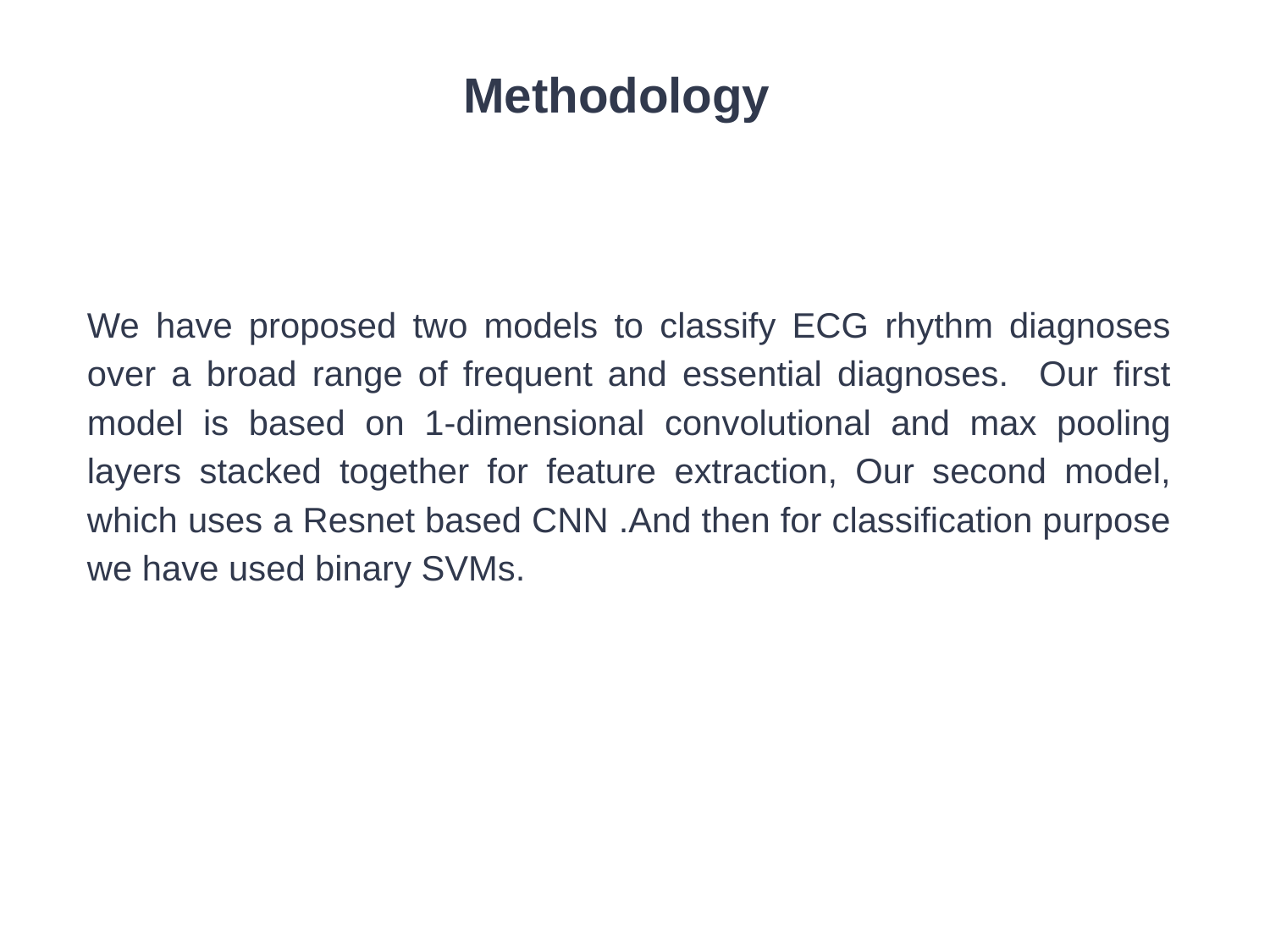

# Methodology
We have proposed two models to classify ECG rhythm diagnoses over a broad range of frequent and essential diagnoses.  Our first model is based on 1-dimensional convolutional and max pooling layers stacked together for feature extraction, Our second model, which uses a Resnet based CNN .And then for classification purpose we have used binary SVMs.